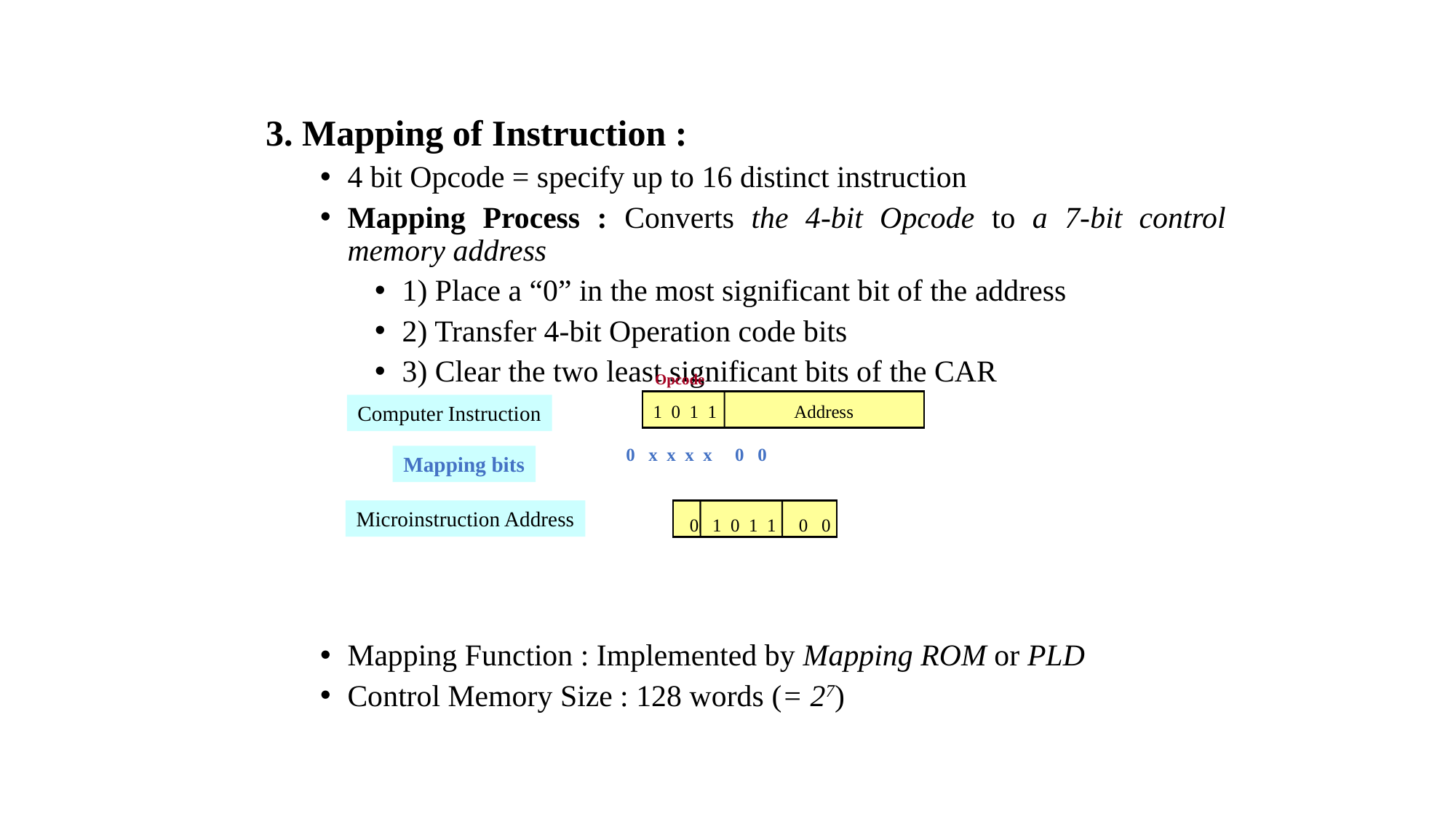

3. Mapping of Instruction :
4 bit Opcode = specify up to 16 distinct instruction
Mapping Process : Converts the 4-bit Opcode to a 7-bit control memory address
1) Place a “0” in the most significant bit of the address
2) Transfer 4-bit Operation code bits
3) Clear the two least significant bits of the CAR

Mapping Function : Implemented by Mapping ROM or PLD
Control Memory Size : 128 words (= 27)
          Opcode

      1  0  1  1                 Address
Computer Instruction
0   x  x  x  x     0   0
Mapping bits
Microinstruction Address

0   1  0  1  1     0   0